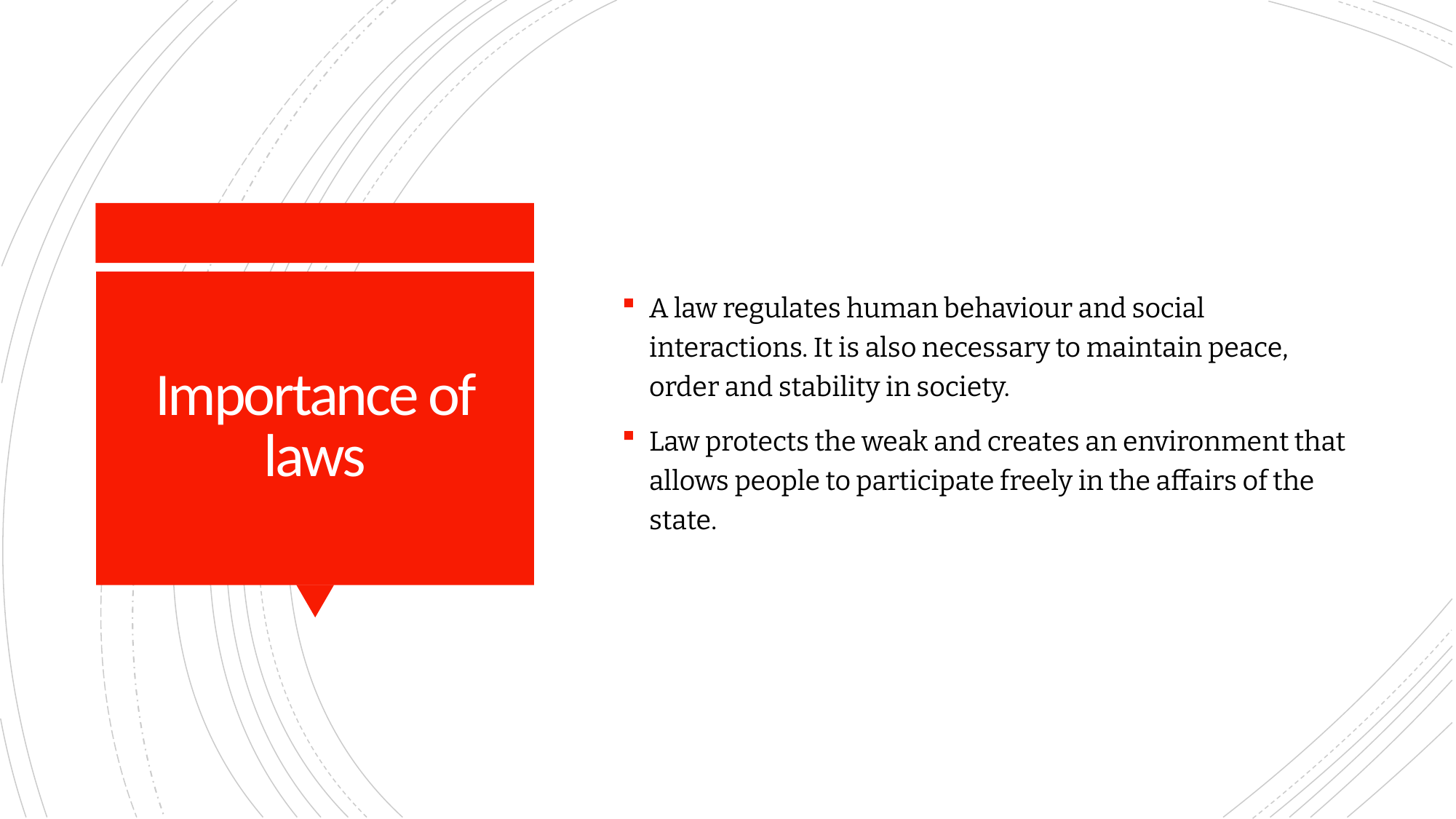

A law regulates human behaviour and social interactions. It is also necessary to maintain peace, order and stability in society.
Law protects the weak and creates an environment that allows people to participate freely in the affairs of the state.
# Importance of laws